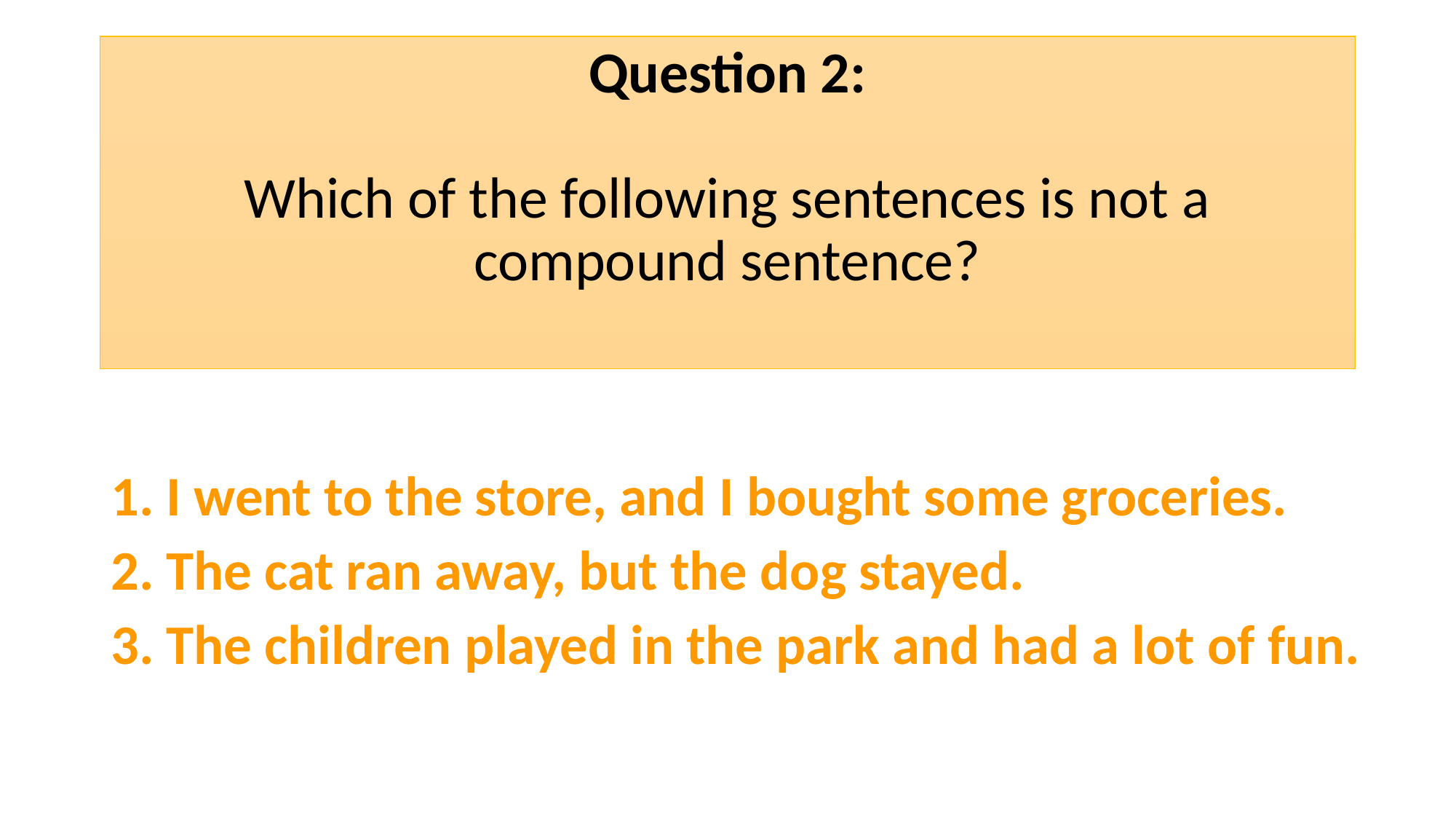

# Question 2: Which of the following sentences is not a compound sentence?
1. I went to the store, and I bought some groceries.
2. The cat ran away, but the dog stayed.
3. The children played in the park and had a lot of fun.